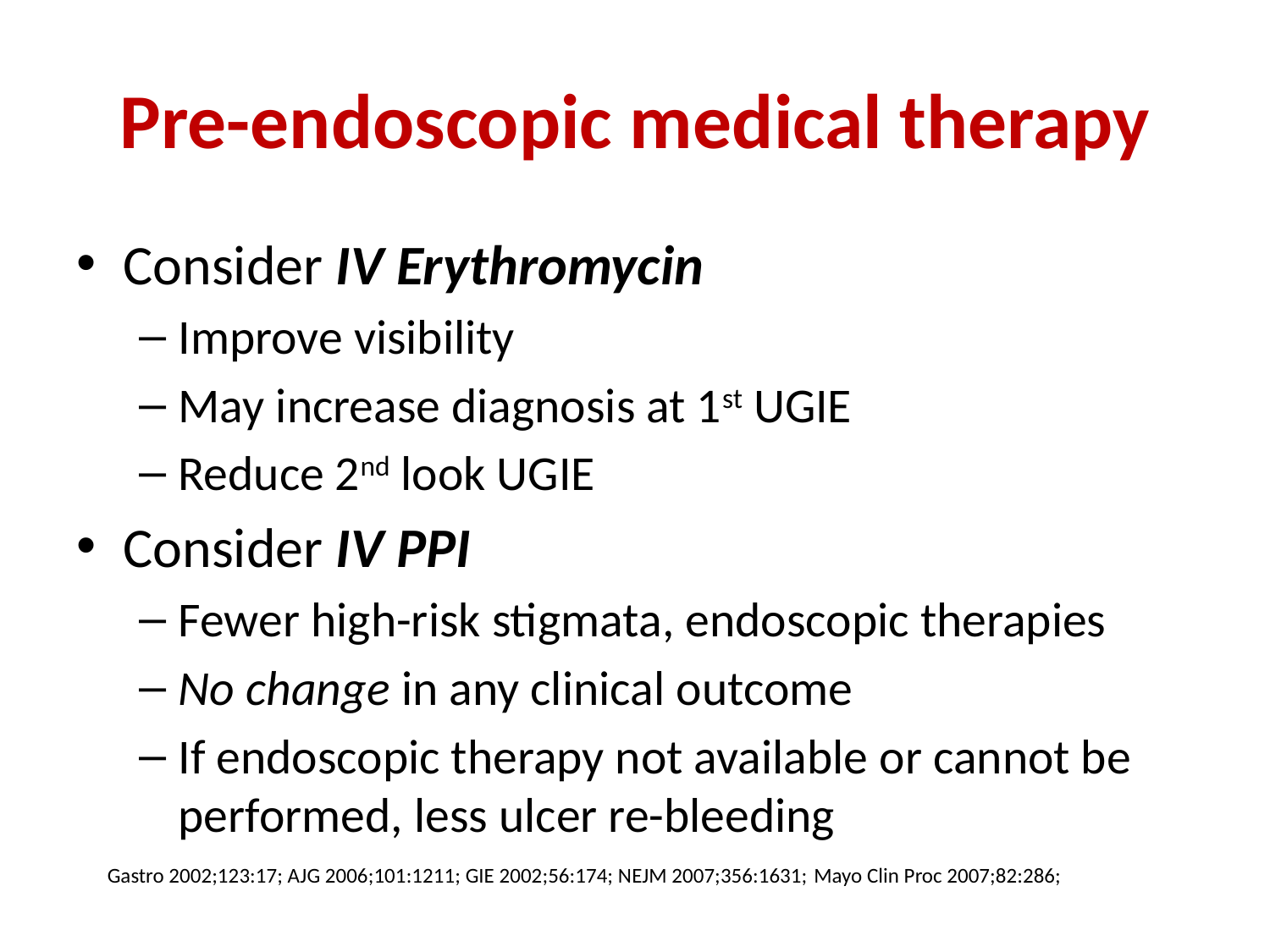

# Pre-endoscopic medical therapy
Consider IV Erythromycin
Improve visibility
May increase diagnosis at 1st UGIE
Reduce 2nd look UGIE
Consider IV PPI
Fewer high-risk stigmata, endoscopic therapies
No change in any clinical outcome
If endoscopic therapy not available or cannot be performed, less ulcer re-bleeding
Gastro 2002;123:17; AJG 2006;101:1211; GIE 2002;56:174; NEJM 2007;356:1631; Mayo Clin Proc 2007;82:286;